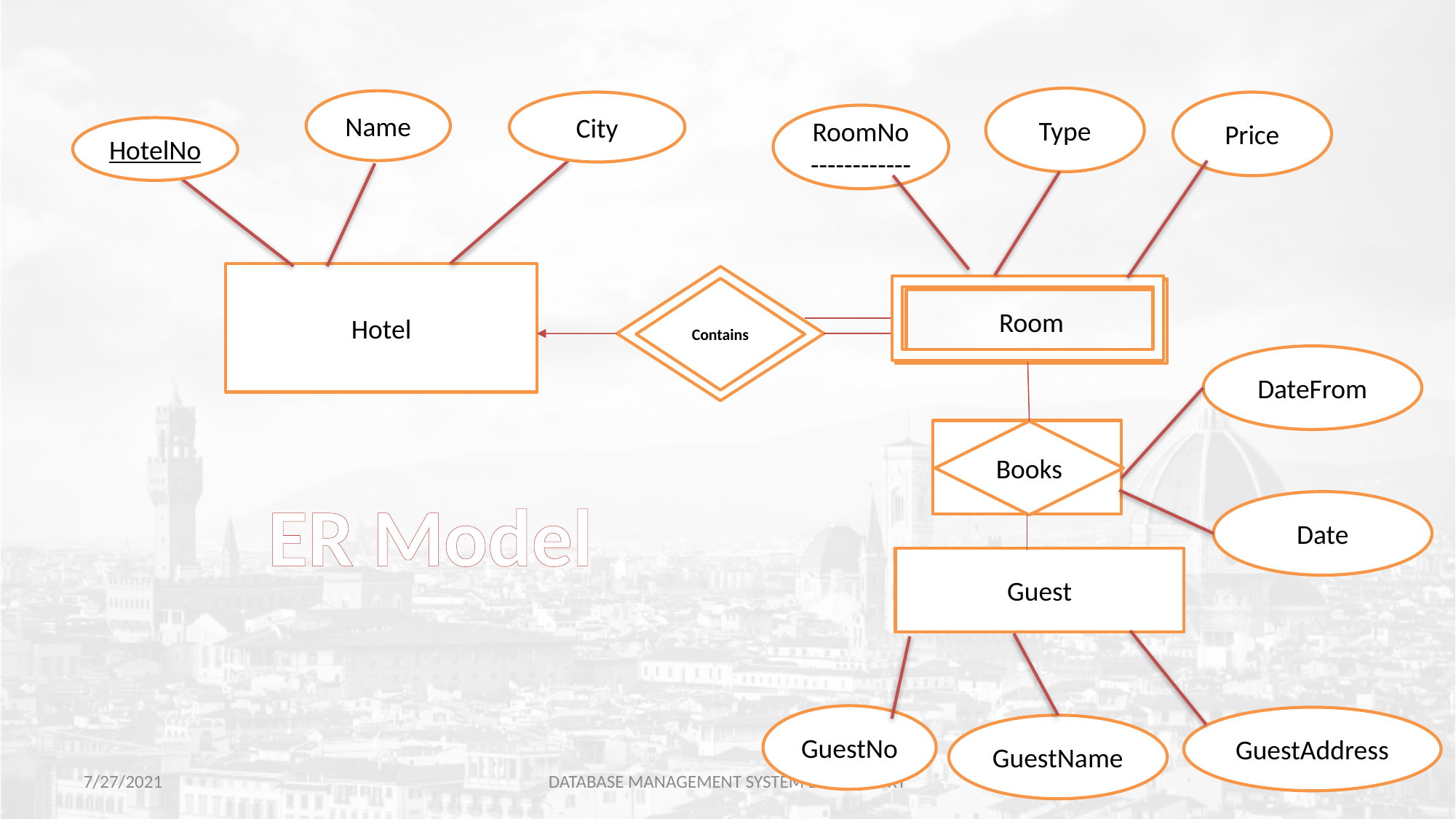

Type
Name
City
Price
RoomNo------------
HotelNo
Hotel

Contains
Room
DateFrom

Books
ER Model
Date
Guest
GuestNo
GuestAddress
GuestName
7/27/2021
DATABASE MANAGEMENT SYSTEM LABORATORY
43